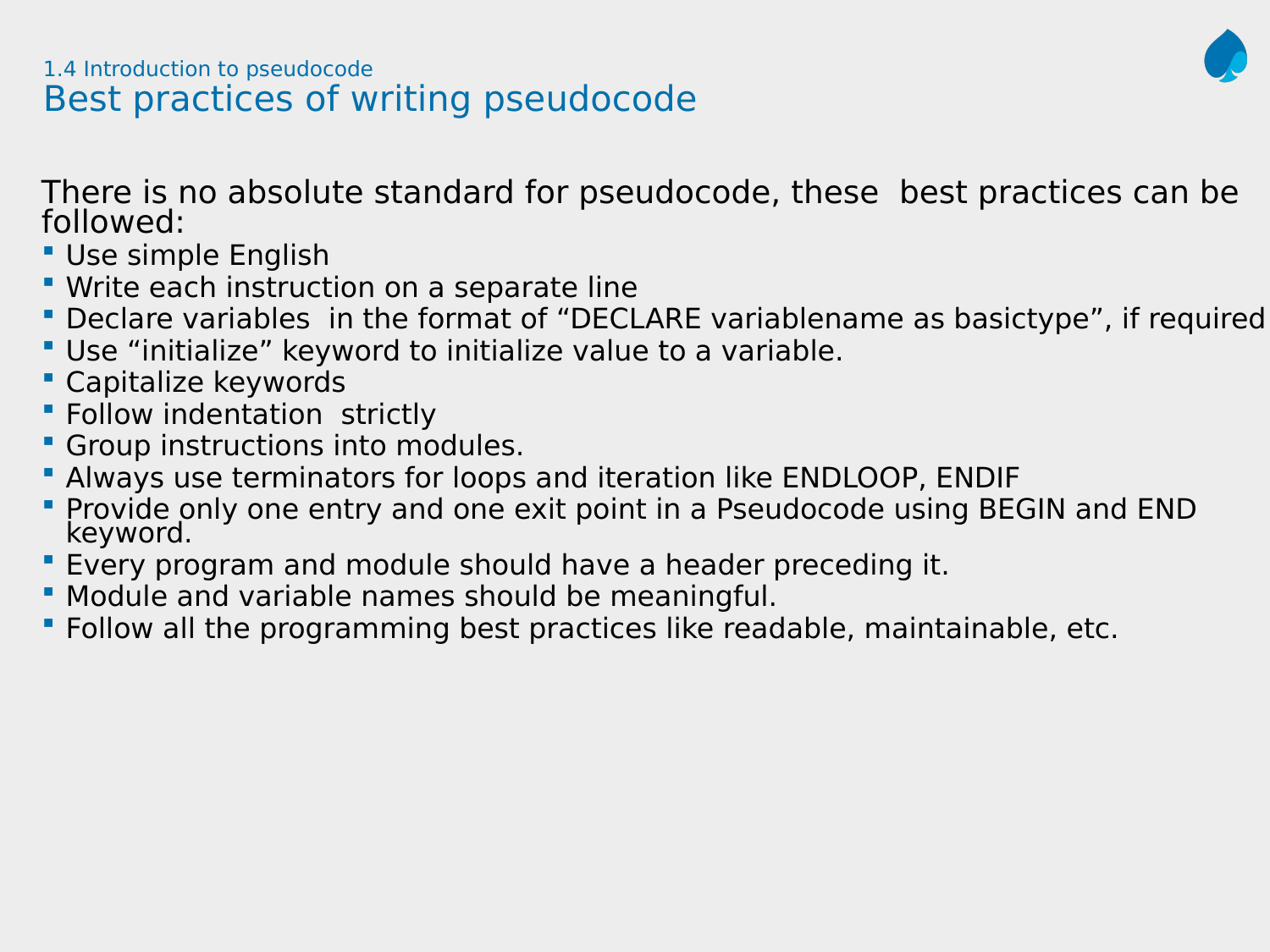

# 1.4 Introduction to pseudocode Best practices of writing pseudocode
There is no absolute standard for pseudocode, these  best practices can be followed:
Use simple English
Write each instruction on a separate line
Declare variables  in the format of “DECLARE variablename as basictype”, if required
Use “initialize” keyword to initialize value to a variable.
Capitalize keywords
Follow indentation  strictly
Group instructions into modules.
Always use terminators for loops and iteration like ENDLOOP, ENDIF
Provide only one entry and one exit point in a Pseudocode using BEGIN and END keyword.
Every program and module should have a header preceding it.
Module and variable names should be meaningful.
Follow all the programming best practices like readable, maintainable, etc.